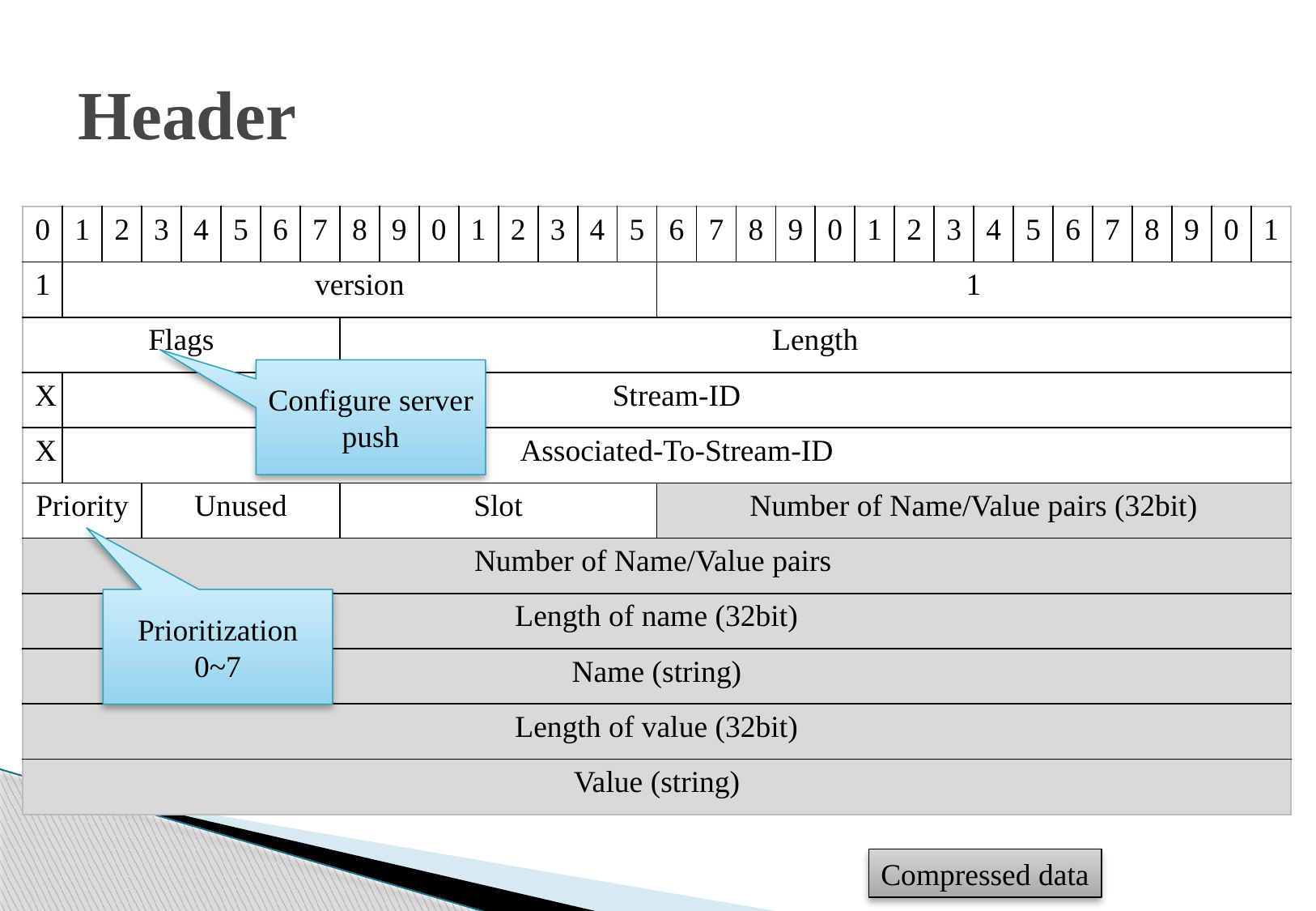

# Header
| 0 | 1 | 2 | 3 | 4 | 5 | 6 | 7 | 8 | 9 | 0 | 1 | 2 | 3 | 4 | 5 | 6 | 7 | 8 | 9 | 0 | 1 | 2 | 3 | 4 | 5 | 6 | 7 | 8 | 9 | 0 | 1 |
| --- | --- | --- | --- | --- | --- | --- | --- | --- | --- | --- | --- | --- | --- | --- | --- | --- | --- | --- | --- | --- | --- | --- | --- | --- | --- | --- | --- | --- | --- | --- | --- |
| 1 | version |  |  |  |  |  |  |  |  |  |  |  |  |  |  | 1 |  |  |  |  |  |  |  |  |  |  |  |  |  |  |  |
| Flags |  |  |  |  |  |  |  | Length |  |  |  |  |  |  |  |  |  |  |  |  |  |  |  |  |  |  |  |  |  |  |  |
| X | Stream-ID |  |  |  |  |  |  |  |  |  |  |  |  |  |  |  |  |  |  |  |  |  |  |  |  |  |  |  |  |  |  |
| X | Associated-To-Stream-ID |  |  |  |  |  |  |  |  |  |  |  |  |  |  |  |  |  |  |  |  |  |  |  |  |  |  |  |  |  |  |
| Priority |  |  | Unused |  |  |  |  | Slot |  |  |  |  |  |  |  | Number of Name/Value pairs (32bit) |  |  |  |  |  |  |  |  |  |  |  |  |  |  |  |
| Number of Name/Value pairs |  |  |  |  |  |  |  |  |  |  |  |  |  |  |  |  |  |  |  |  |  |  |  |  |  |  |  |  |  |  |  |
| Length of name (32bit) |  |  |  |  |  |  |  |  |  |  |  |  |  |  |  |  |  |  |  |  |  |  |  |  |  |  |  |  |  |  |  |
| Name (string) |  |  |  |  |  |  |  |  |  |  |  |  |  |  |  |  |  |  |  |  |  |  |  |  |  |  |  |  |  |  |  |
| Length of value (32bit) |  |  |  |  |  |  |  |  |  |  |  |  |  |  |  |  |  |  |  |  |  |  |  |  |  |  |  |  |  |  |  |
| Value (string) |  |  |  |  |  |  |  |  |  |  |  |  |  |  |  |  |  |  |  |  |  |  |  |  |  |  |  |  |  |  |  |
Configure server push
Prioritization
0~7
Compressed data